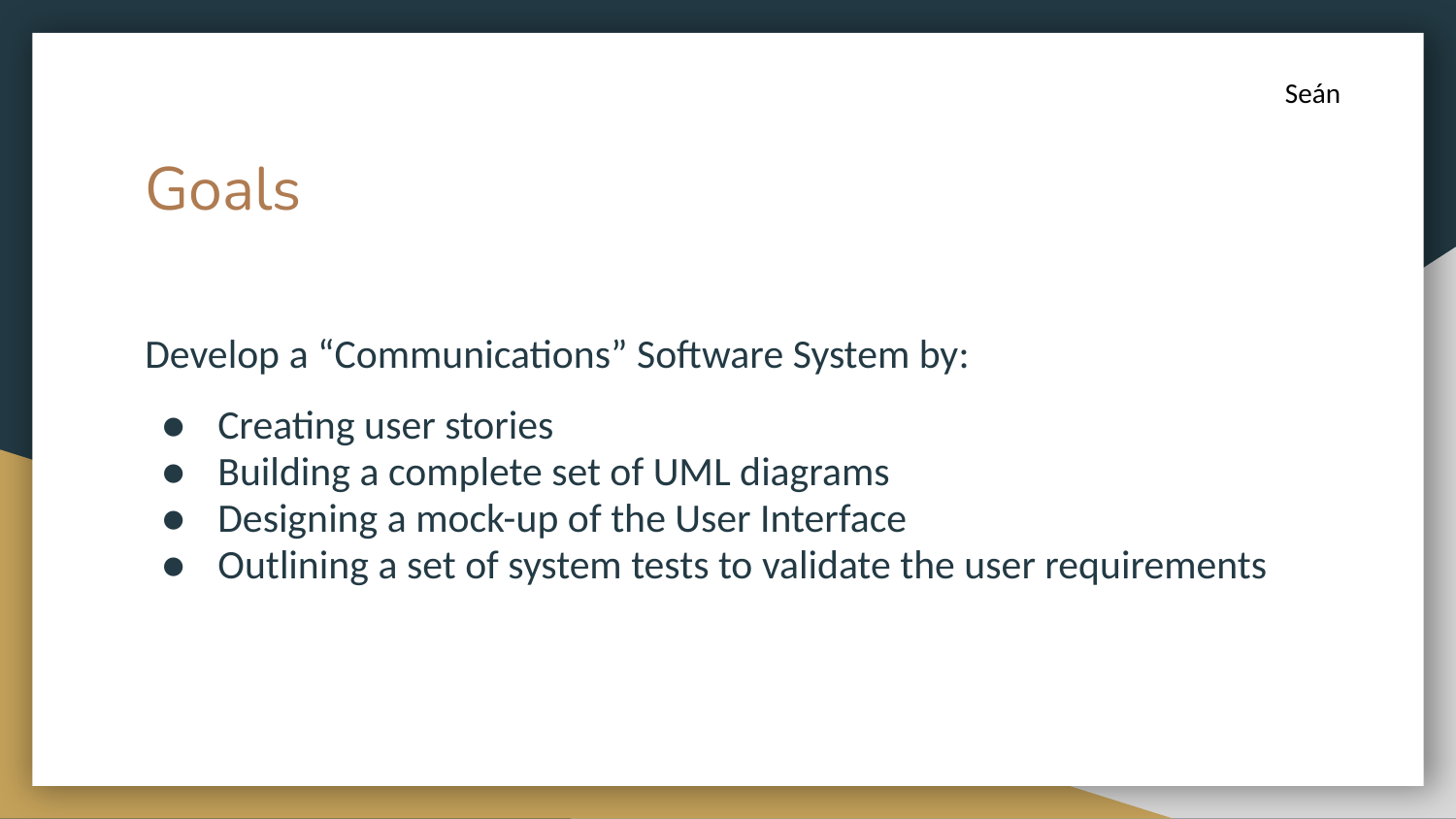

Seán
# Goals
Develop a “Communications” Software System by:
Creating user stories
Building a complete set of UML diagrams
Designing a mock-up of the User Interface
Outlining a set of system tests to validate the user requirements